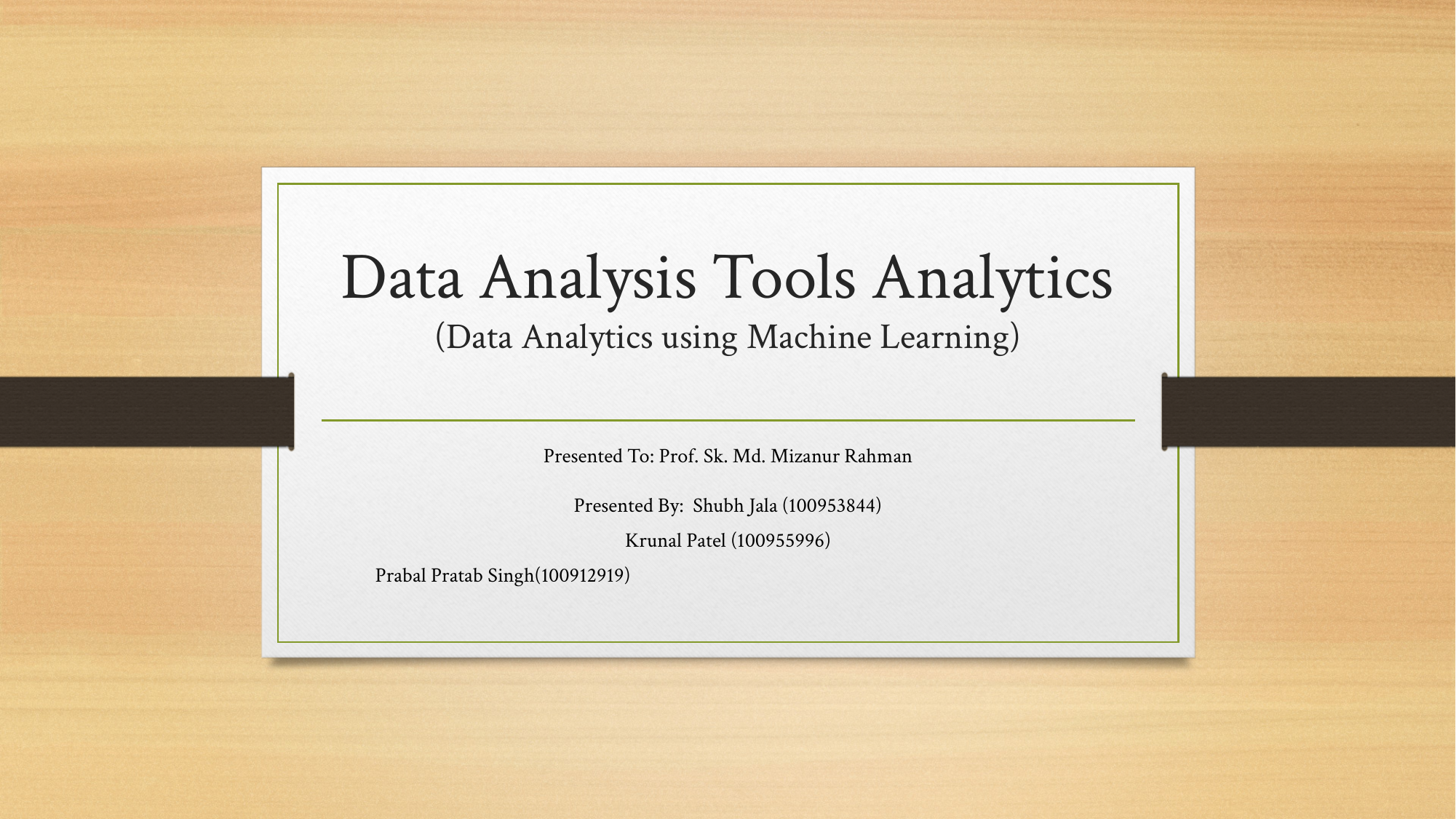

# Data Analysis Tools Analytics (Data Analytics using Machine Learning)
Presented To: Prof. Sk. Md. Mizanur Rahman
Presented By:  Shubh Jala (100953844)
Krunal Patel (100955996)
Prabal Pratab Singh(100912919)